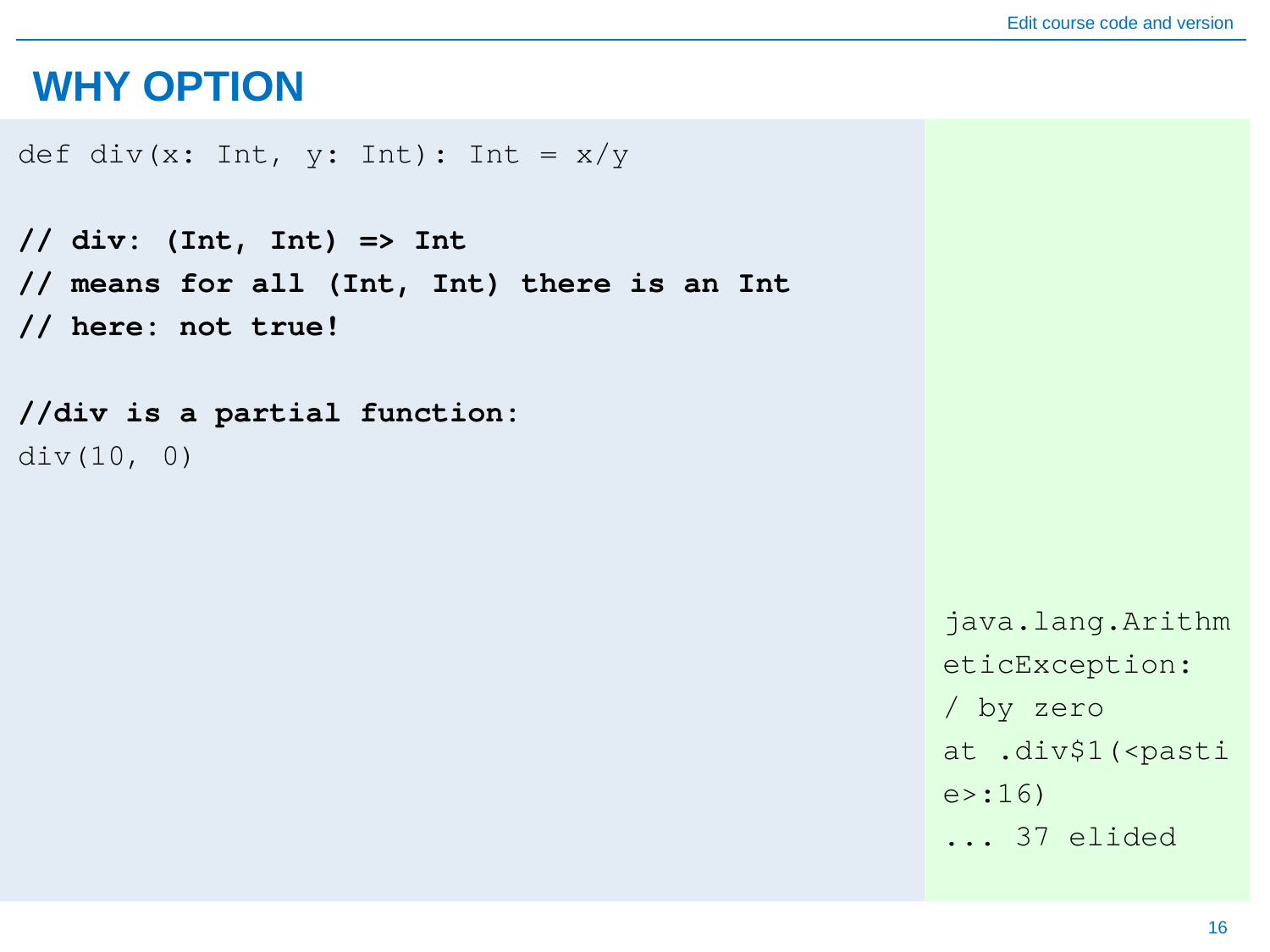

# WHY OPTION
java.lang.ArithmeticException:
/ by zero
at .div$1(<pastie>:16)
... 37 elided

def div(x: Int, y: Int): Int = x/y
// div: (Int, Int) => Int
// means for all (Int, Int) there is an Int
// here: not true!

//div is a partial function:
div(10, 0)